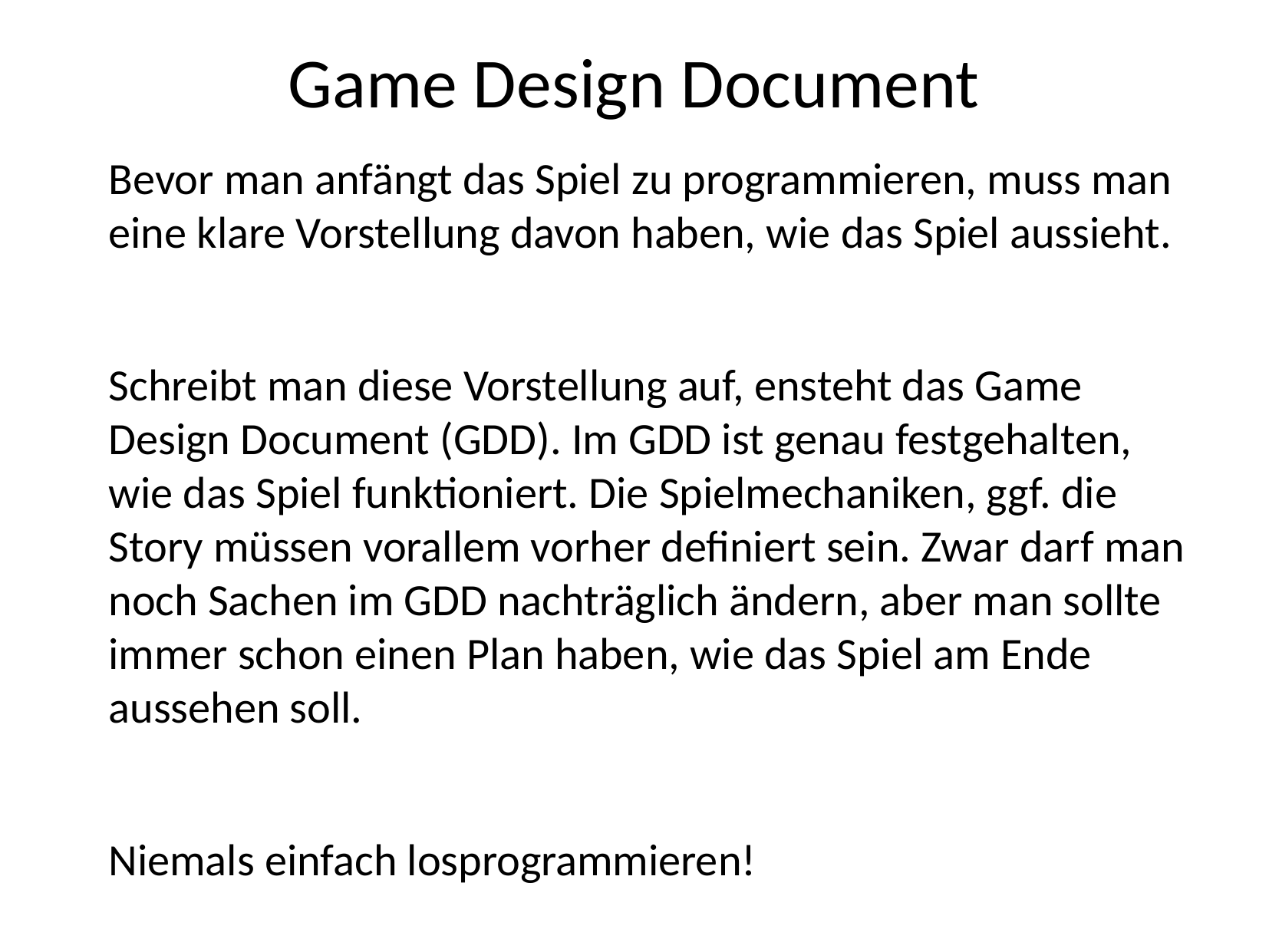

Game Design Document
	Bevor man anfängt das Spiel zu programmieren, muss man eine klare Vorstellung davon haben, wie das Spiel aussieht.

	Schreibt man diese Vorstellung auf, ensteht das Game Design Document (GDD). Im GDD ist genau festgehalten, wie das Spiel funktioniert. Die Spielmechaniken, ggf. die Story müssen vorallem vorher definiert sein. Zwar darf man noch Sachen im GDD nachträglich ändern, aber man sollte immer schon einen Plan haben, wie das Spiel am Ende aussehen soll.

	Niemals einfach losprogrammieren!